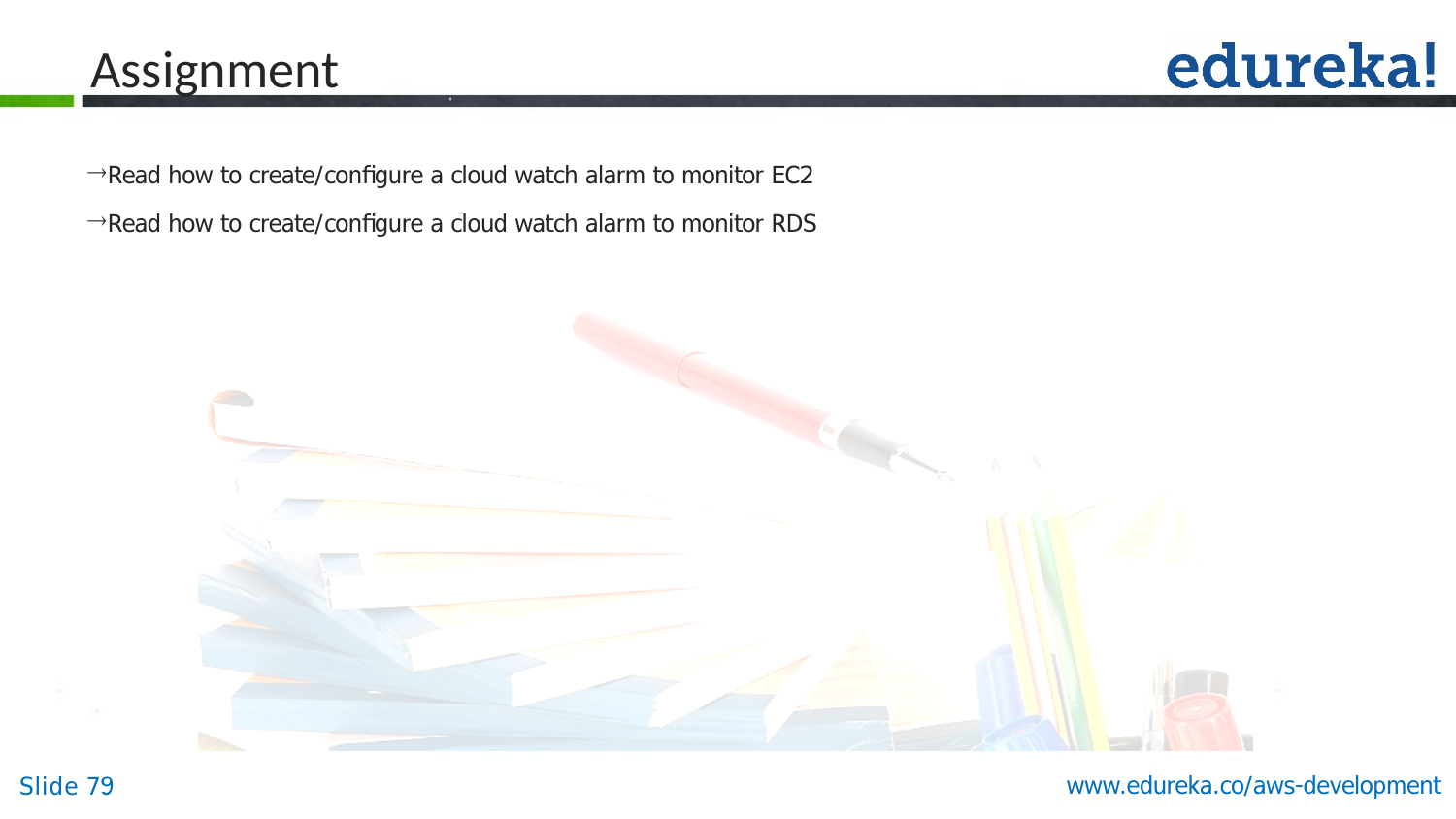

# Assignment
Read how to create/configure a cloud watch alarm to monitor EC2
Read how to create/configure a cloud watch alarm to monitor RDS